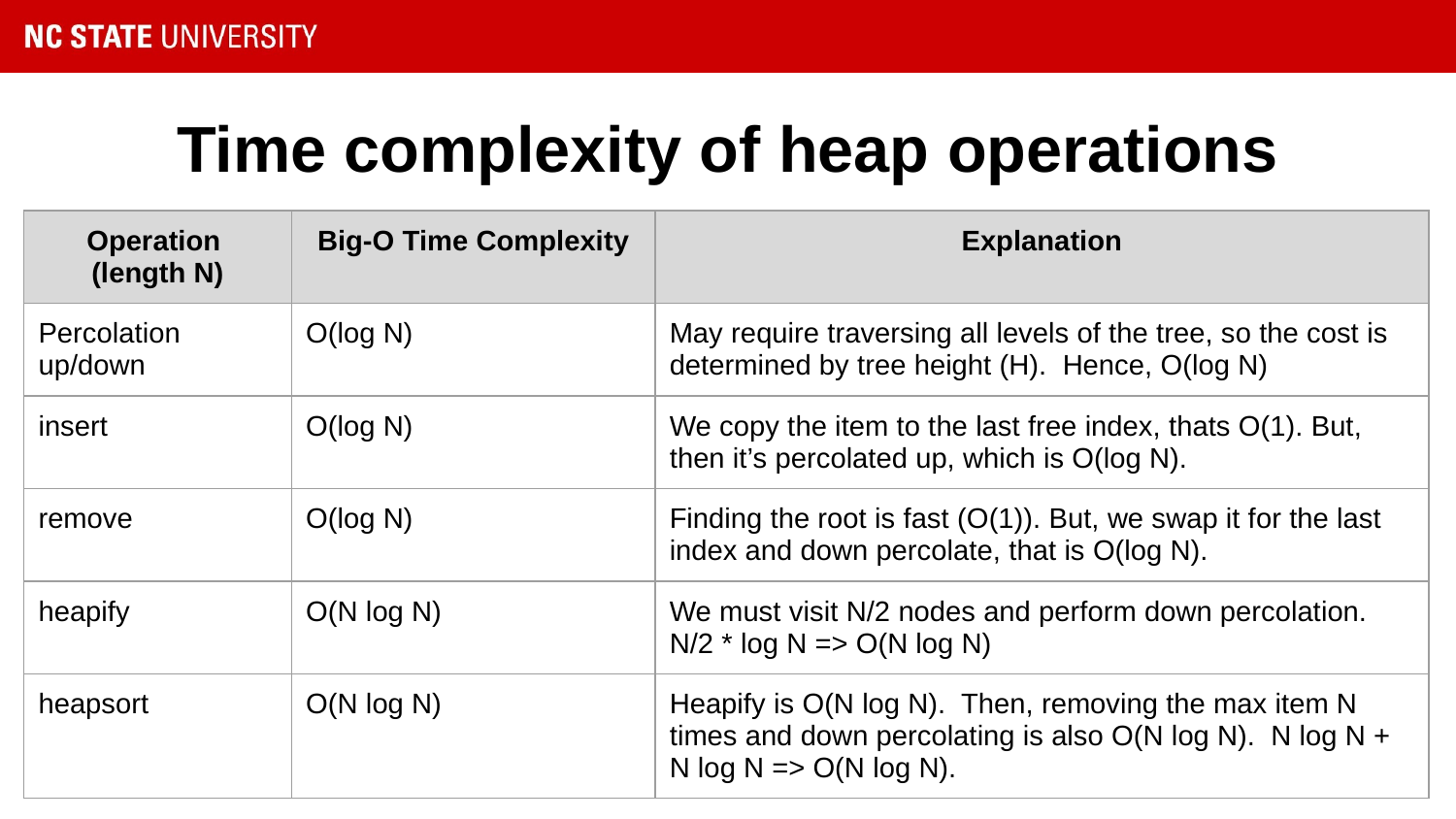

# Time complexity of heap operations
| Operation (length N) | Big-O Time Complexity | Explanation |
| --- | --- | --- |
| Percolation up/down | O(log N) | May require traversing all levels of the tree, so the cost is determined by tree height (H). Hence, O(log N) |
| insert | O(log N) | We copy the item to the last free index, thats O(1). But, then it’s percolated up, which is O(log N). |
| remove | O(log N) | Finding the root is fast (O(1)). But, we swap it for the last index and down percolate, that is O(log N). |
| heapify | O(N log N) | We must visit N/2 nodes and perform down percolation. N/2 \* log N => O(N log N) |
| heapsort | O(N log N) | Heapify is O(N log N). Then, removing the max item N times and down percolating is also O(N log N). N log N + N log N => O(N log N). |